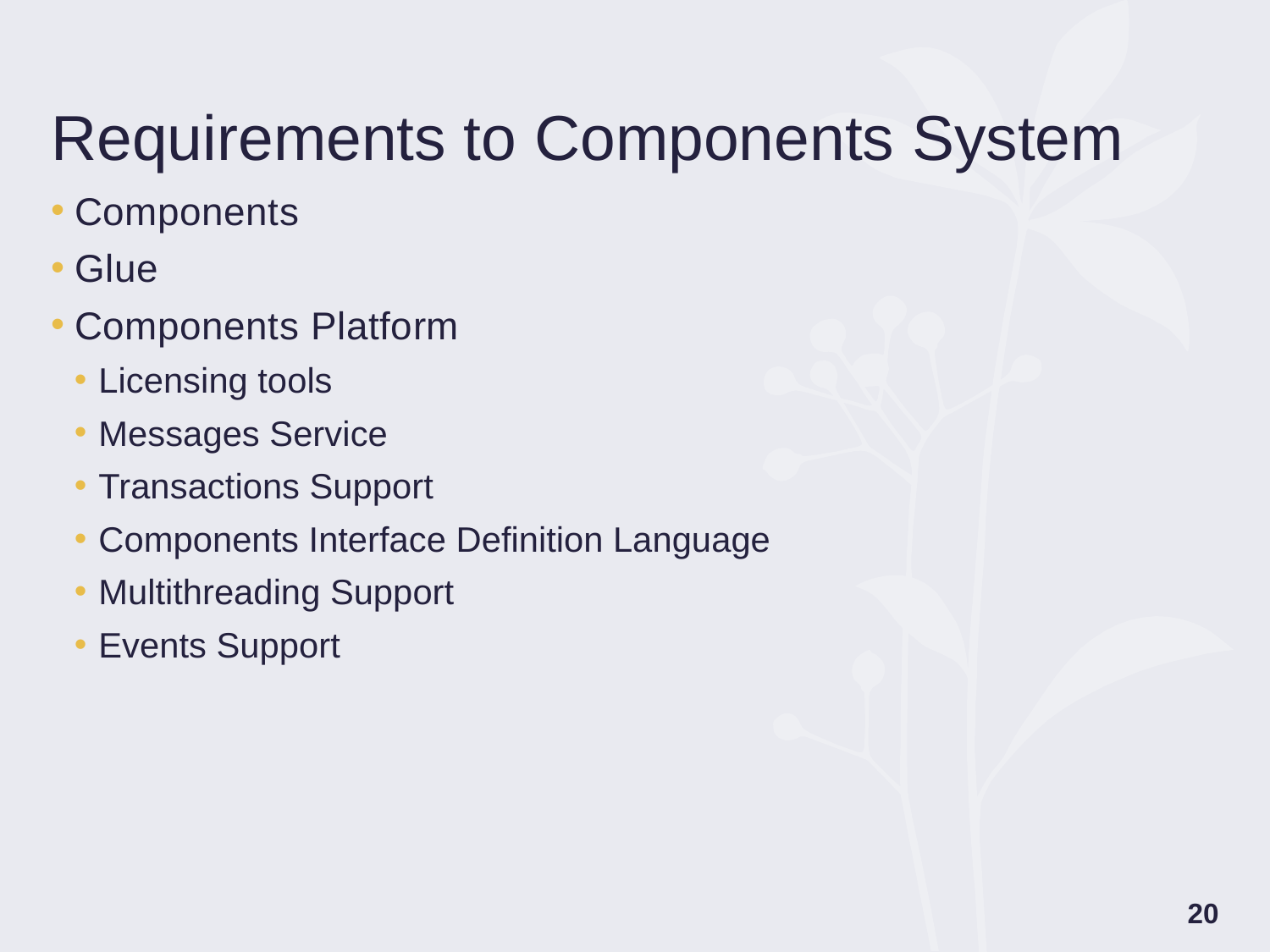

# Requirements to Components System
Components
Glue
Components Platform
Licensing tools
Messages Service
Transactions Support
Components Interface Definition Language
Multithreading Support
Events Support

20